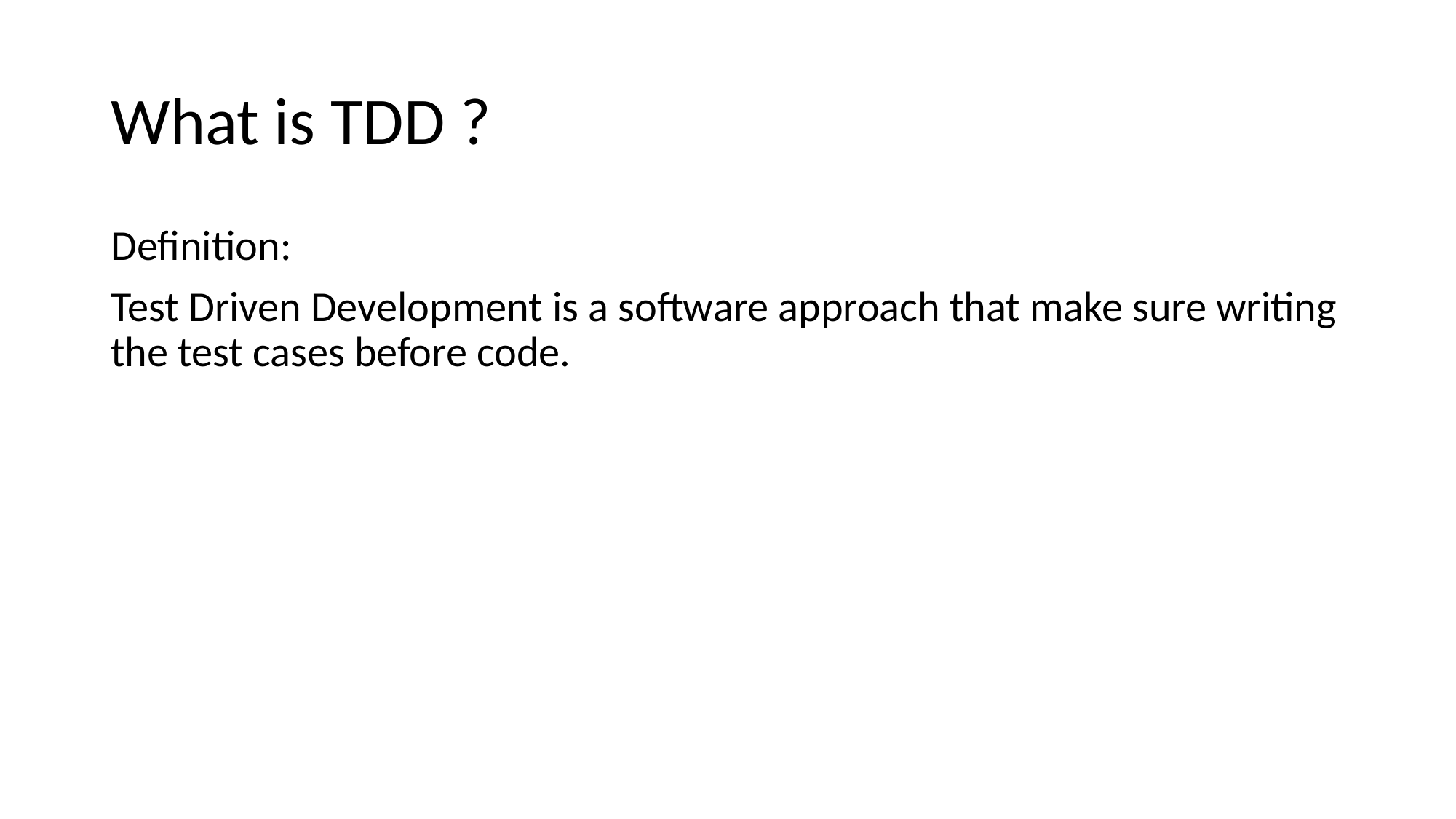

# What is TDD ?
Definition:
Test Driven Development is a software approach that make sure writing the test cases before code.